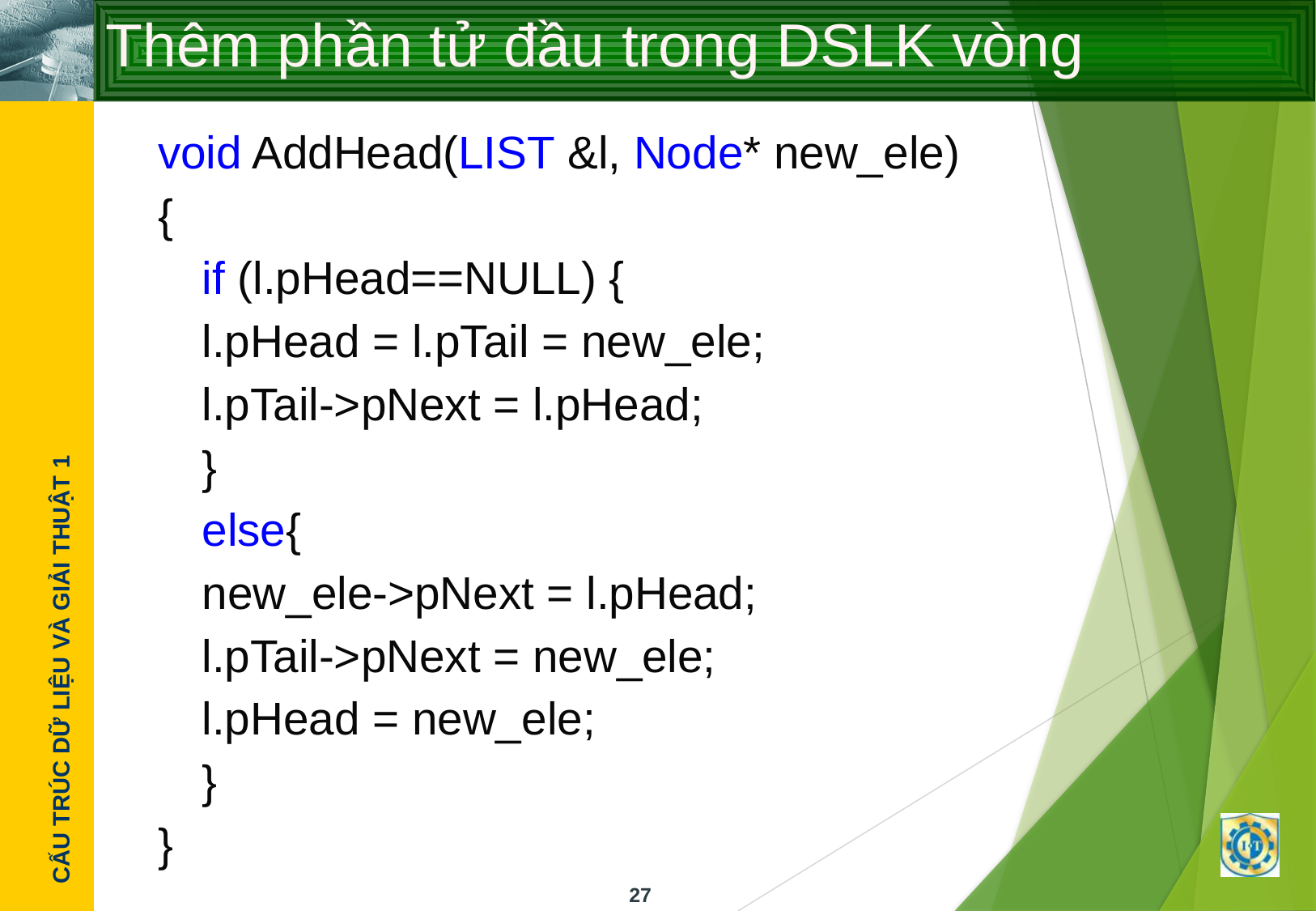

# Thêm phần tử đầu trong DSLK vòng
void AddHead(LIST &l, Node* new_ele)
{
		if (l.pHead==NULL) {
			l.pHead = l.pTail = new_ele;
			l.pTail->pNext = l.pHead;
		}
		else{
			new_ele->pNext = l.pHead;
			l.pTail->pNext = new_ele;
  			l.pHead = new_ele;
		}
}